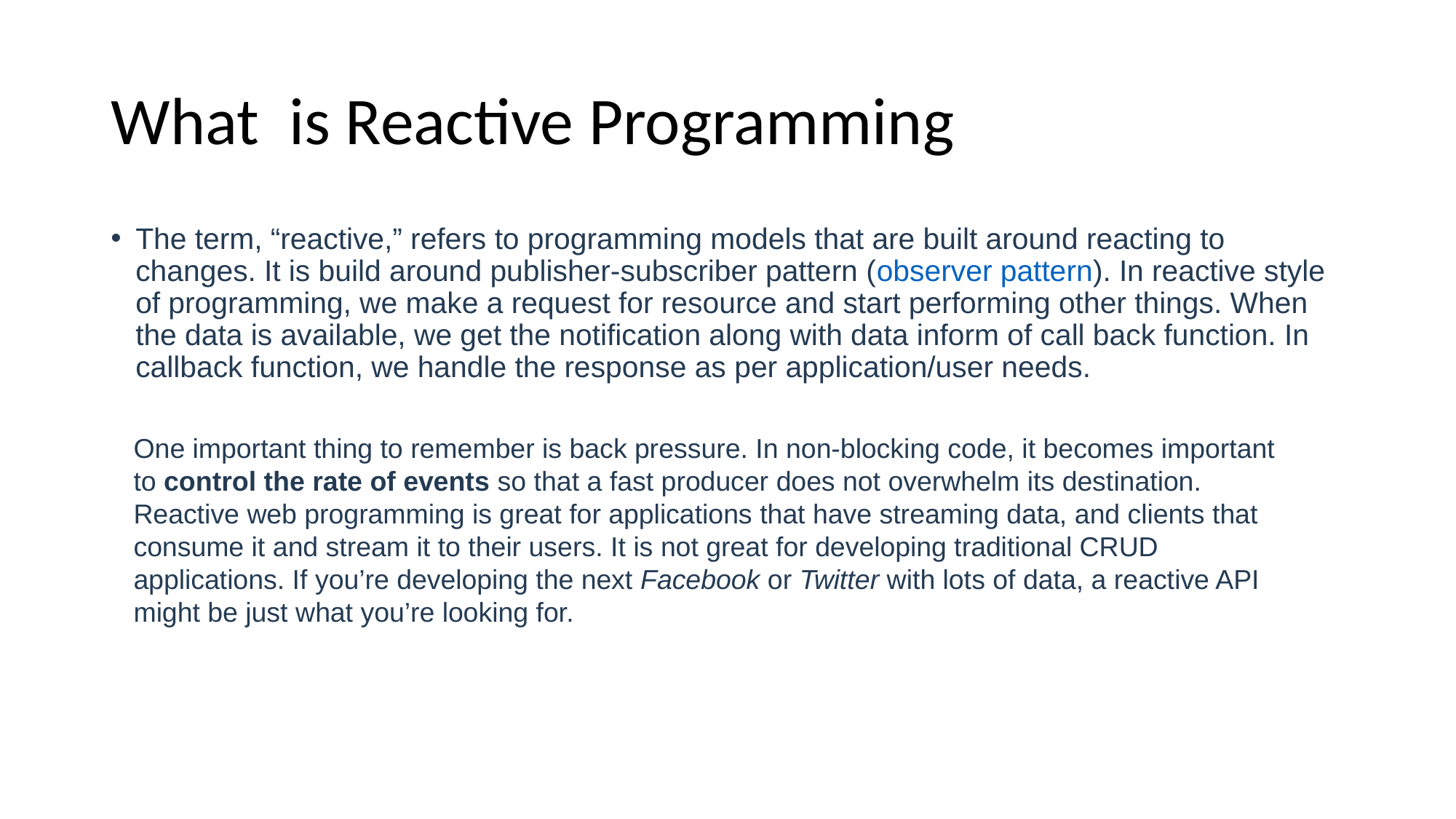

# What  is Reactive Programming
The term, “reactive,” refers to programming models that are built around reacting to changes. It is build around publisher-subscriber pattern (observer pattern). In reactive style of programming, we make a request for resource and start performing other things. When the data is available, we get the notification along with data inform of call back function. In callback function, we handle the response as per application/user needs.
One important thing to remember is back pressure. In non-blocking code, it becomes important to control the rate of events so that a fast producer does not overwhelm its destination.
Reactive web programming is great for applications that have streaming data, and clients that consume it and stream it to their users. It is not great for developing traditional CRUD applications. If you’re developing the next Facebook or Twitter with lots of data, a reactive API might be just what you’re looking for.